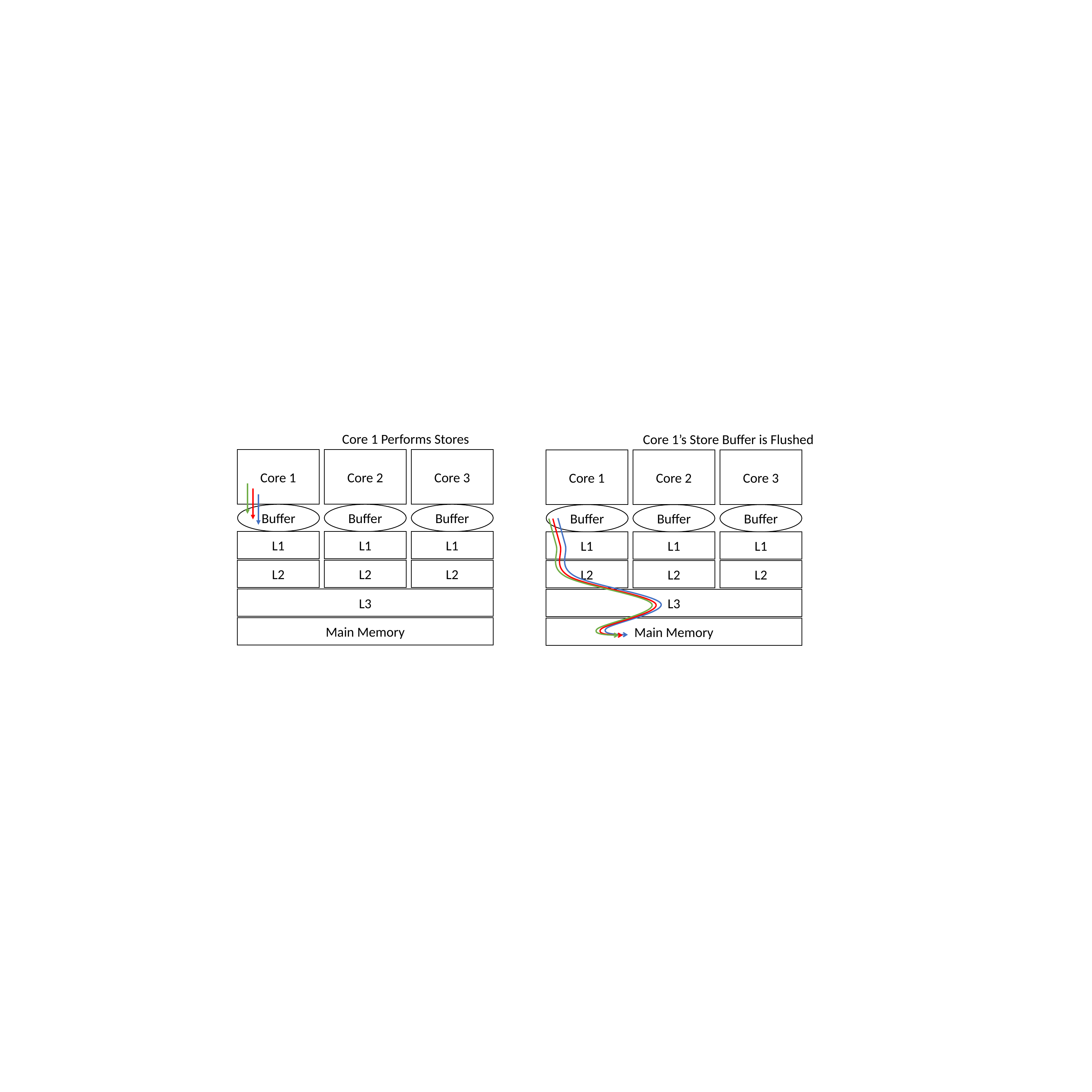

Core 1 Performs Stores
Core 1’s Store Buffer is Flushed
Core 1
Core 2
Core 3
Core 1
Core 2
Core 3
Buffer
Buffer
Buffer
Buffer
Buffer
Buffer

L1
L1
L1
L1
L1
L1
L2
L2
L2
L2
L2
L2
L3
L3
Main Memory
Main Memory